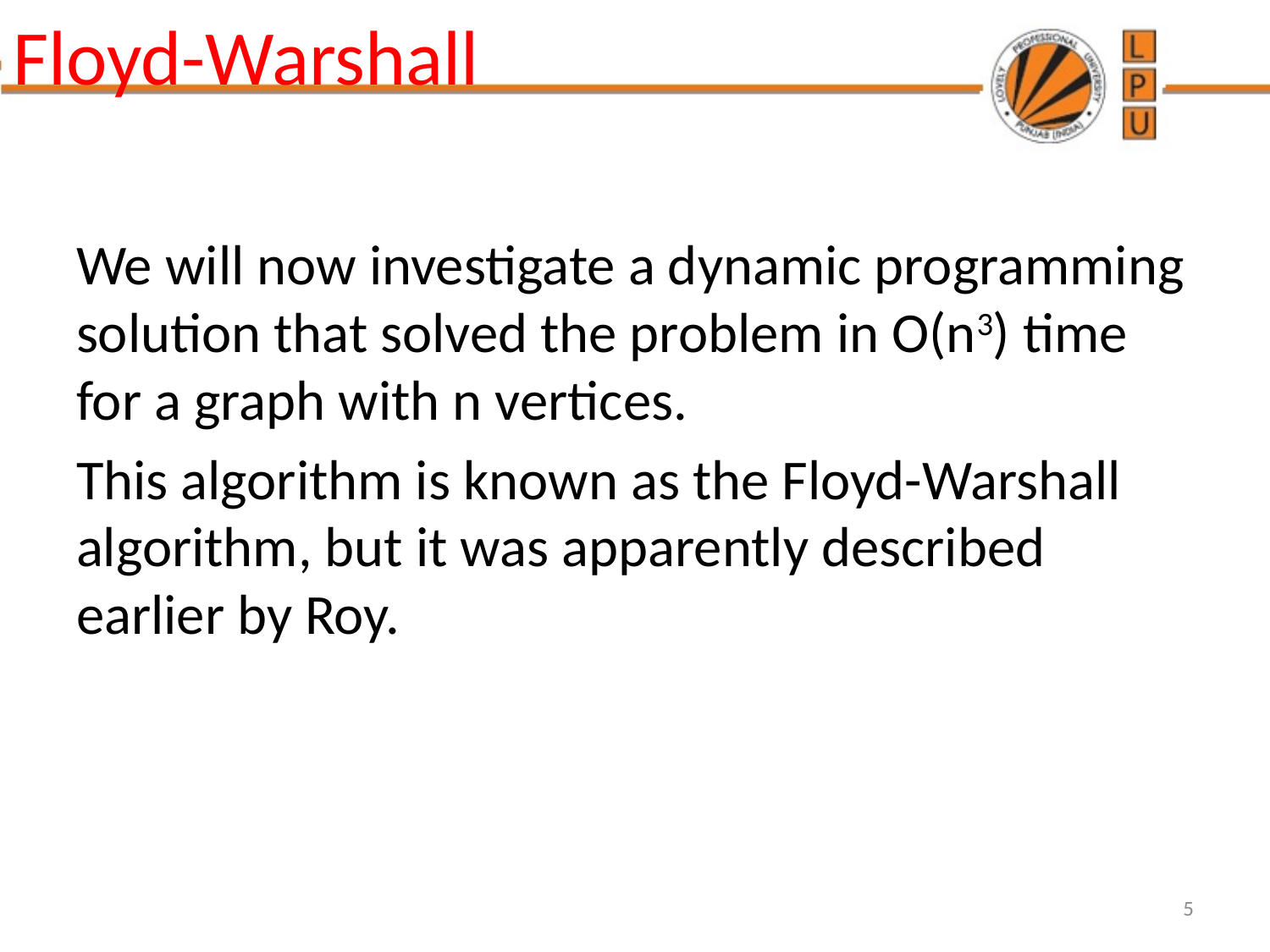

# Floyd-Warshall
We will now investigate a dynamic programming solution that solved the problem in O(n3) time for a graph with n vertices.
This algorithm is known as the Floyd-Warshall algorithm, but it was apparently described earlier by Roy.
5